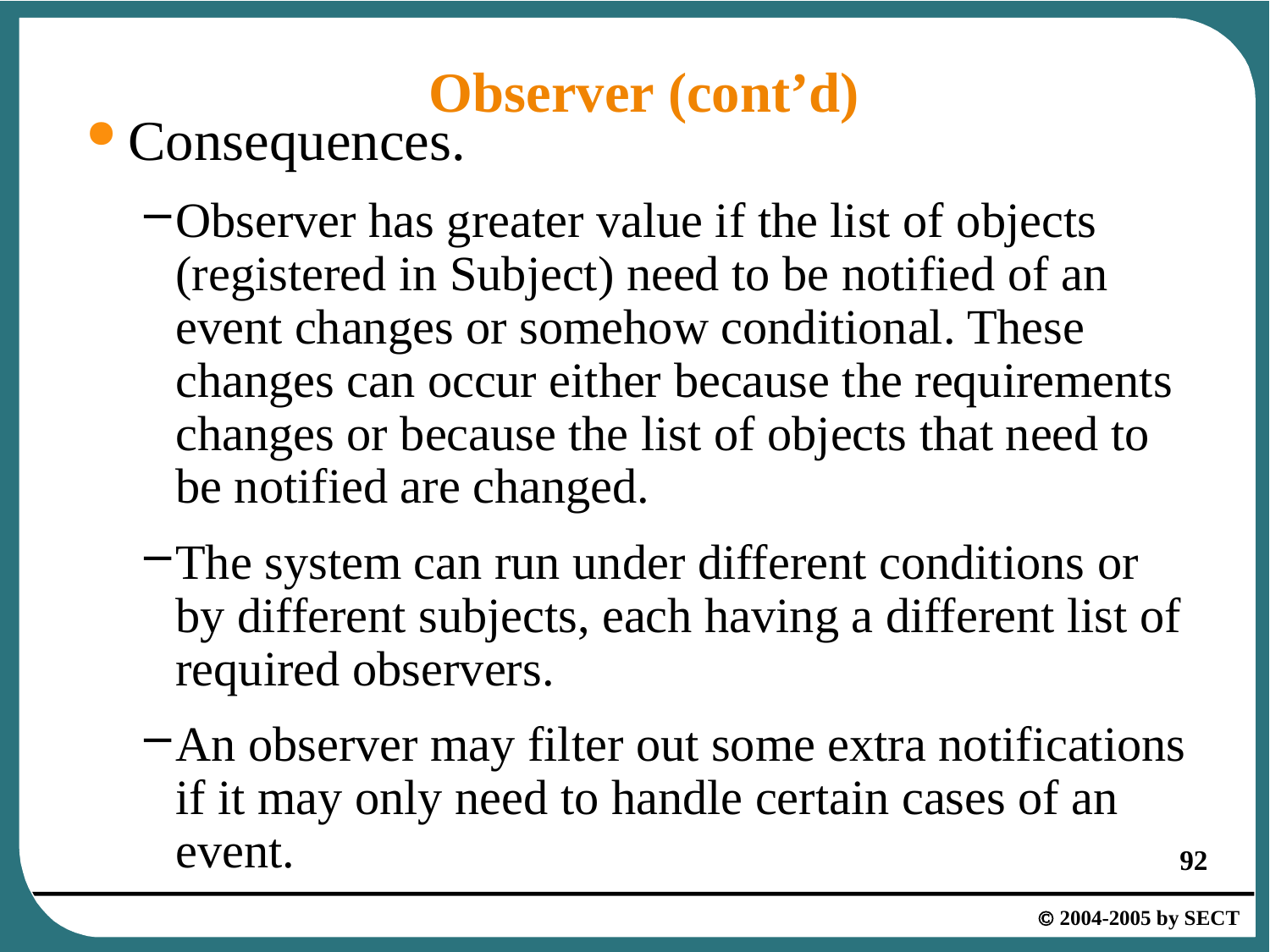

# Observer (cont’d)
Consequences.
Observer has greater value if the list of objects (registered in Subject) need to be notified of an event changes or somehow conditional. These changes can occur either because the requirements changes or because the list of objects that need to be notified are changed.
The system can run under different conditions or by different subjects, each having a different list of required observers.
An observer may filter out some extra notifications if it may only need to handle certain cases of an event.